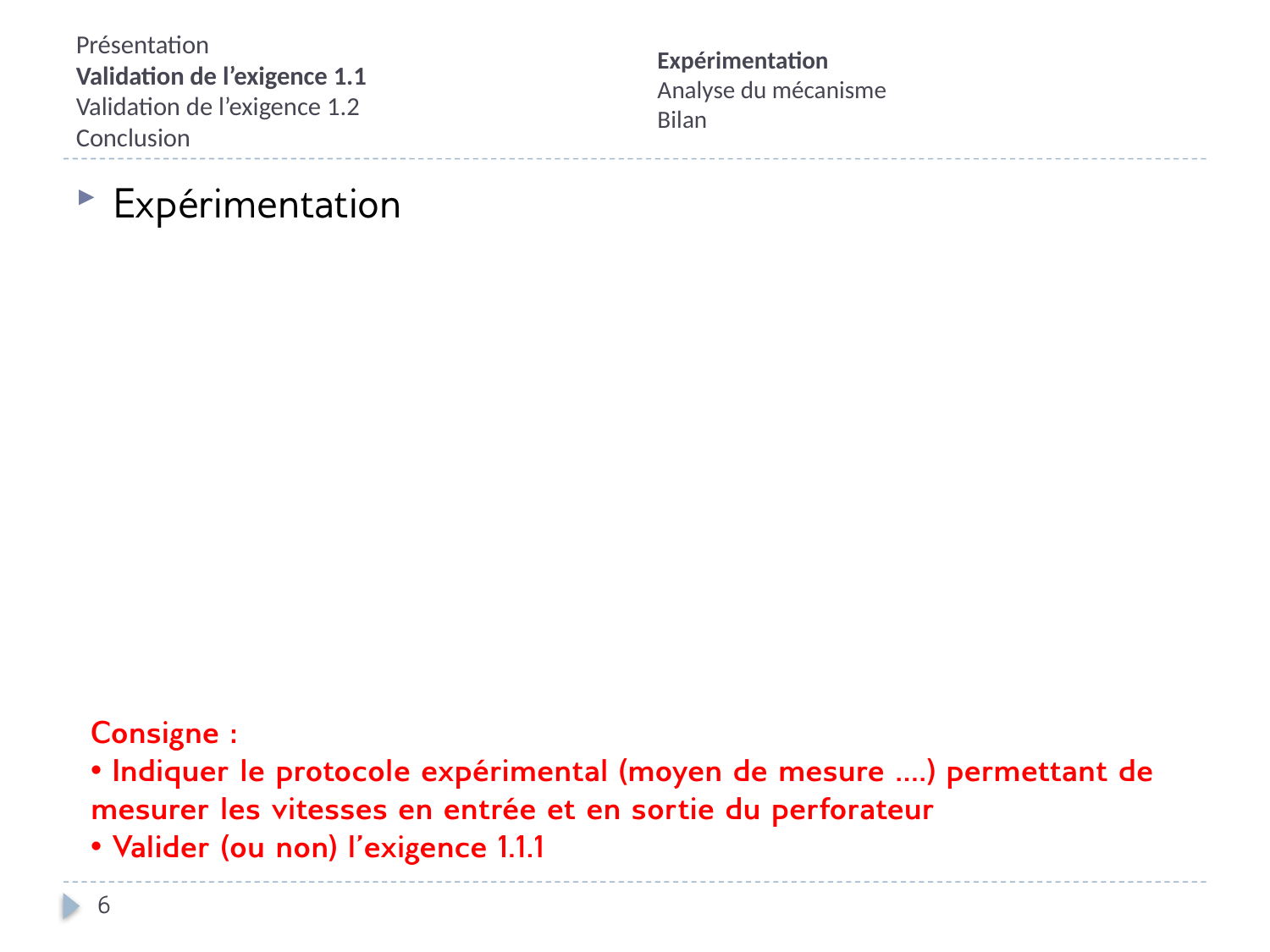

Expérimentation
Analyse du mécanisme
Bilan
# Présentation Validation de l’exigence 1.1 Validation de l’exigence 1.2 Conclusion
Expérimentation
Consigne :
 Indiquer le protocole expérimental (moyen de mesure ….) permettant de mesurer les vitesses en entrée et en sortie du perforateur
 Valider (ou non) l’exigence 1.1.1
6